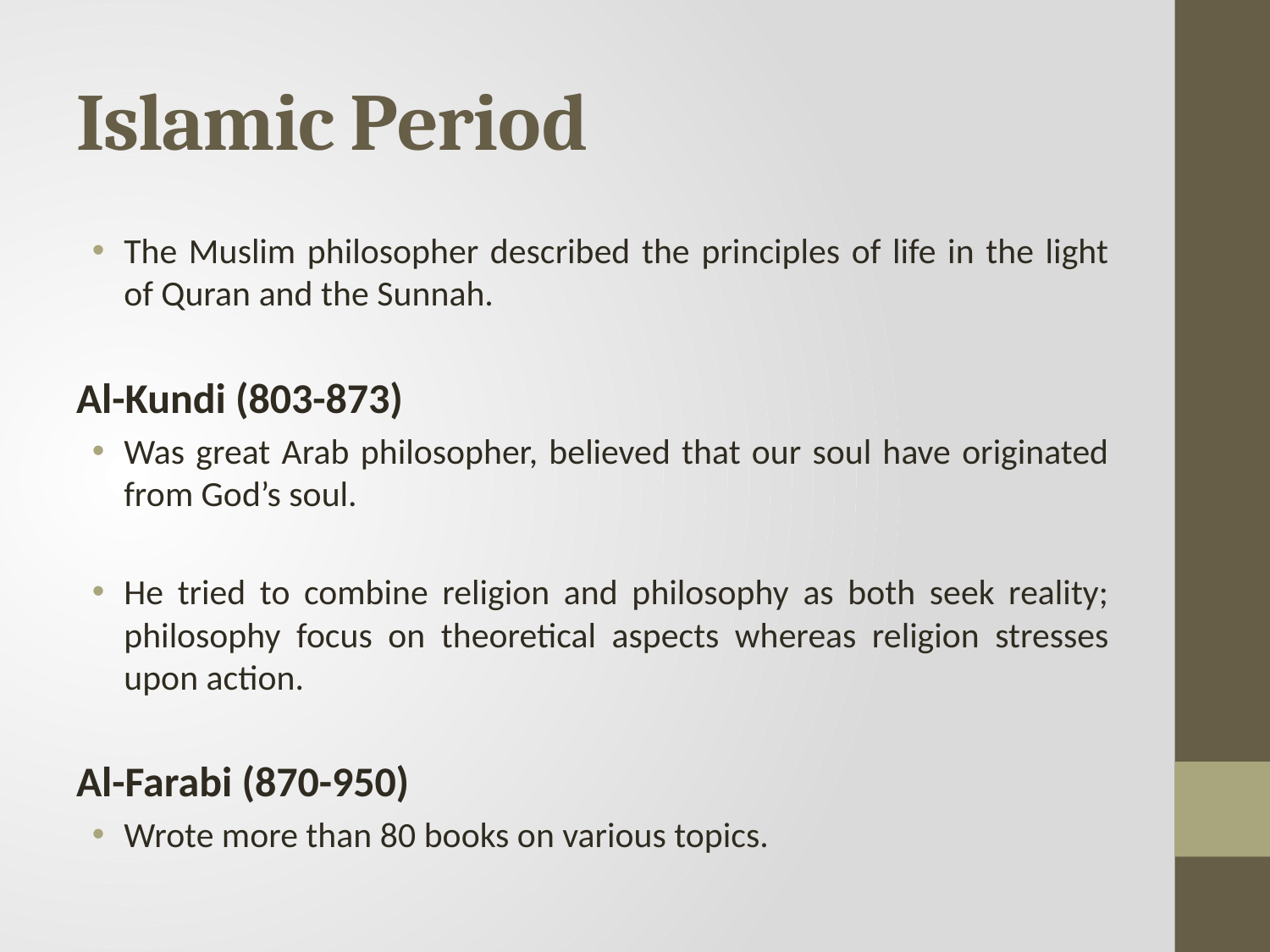

# Islamic Period
The Muslim philosopher described the principles of life in the light of Quran and the Sunnah.

Al-Kundi (803-873)
Was great Arab philosopher, believed that our soul have originated from God’s soul.

He tried to combine religion and philosophy as both seek reality; philosophy focus on theoretical aspects whereas religion stresses upon action.

Al-Farabi (870-950)
Wrote more than 80 books on various topics.